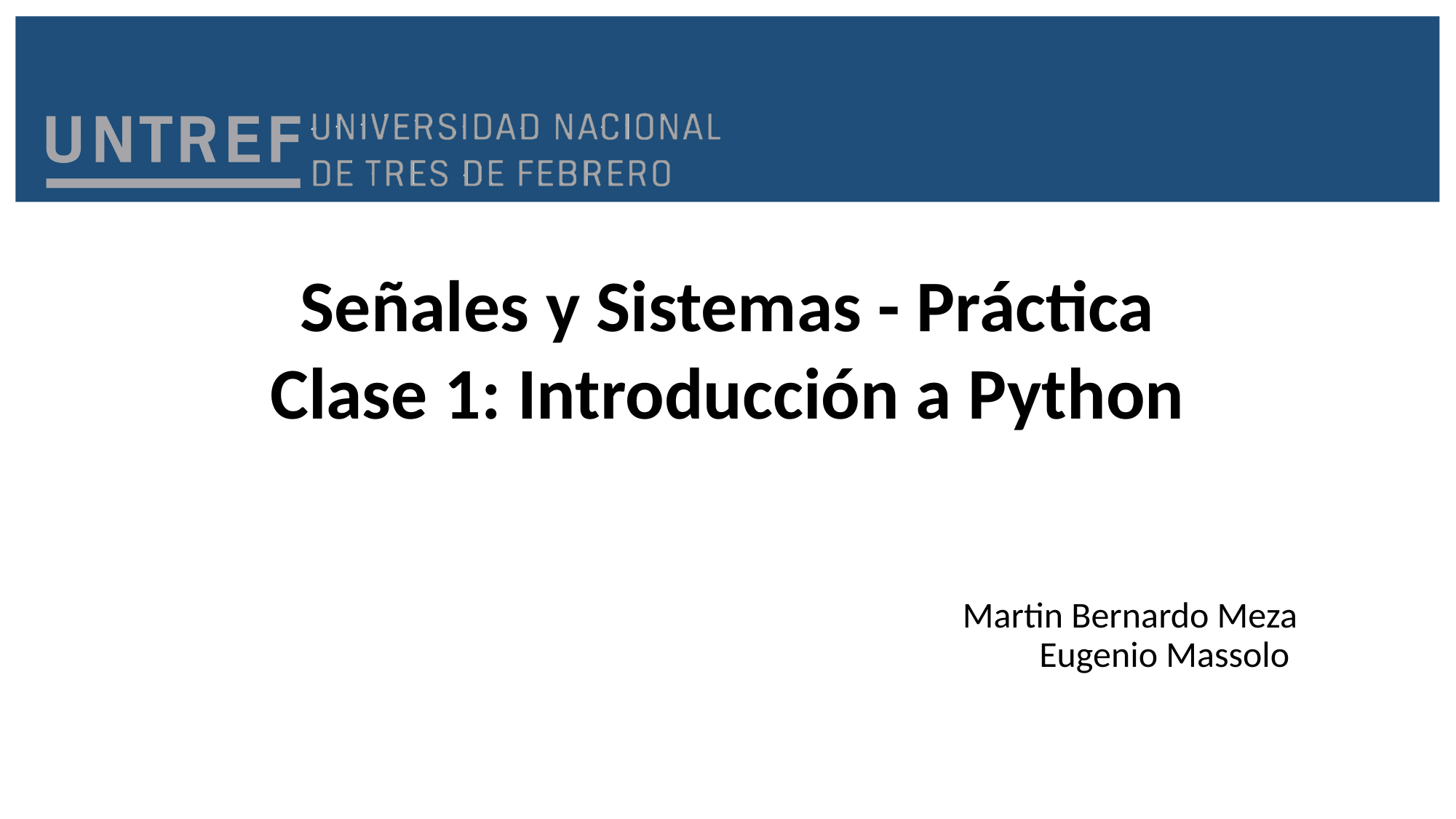

Señales y Sistemas - Práctica
Clase 1: Introducción a Python

Martin Bernardo Meza
Eugenio Massolo